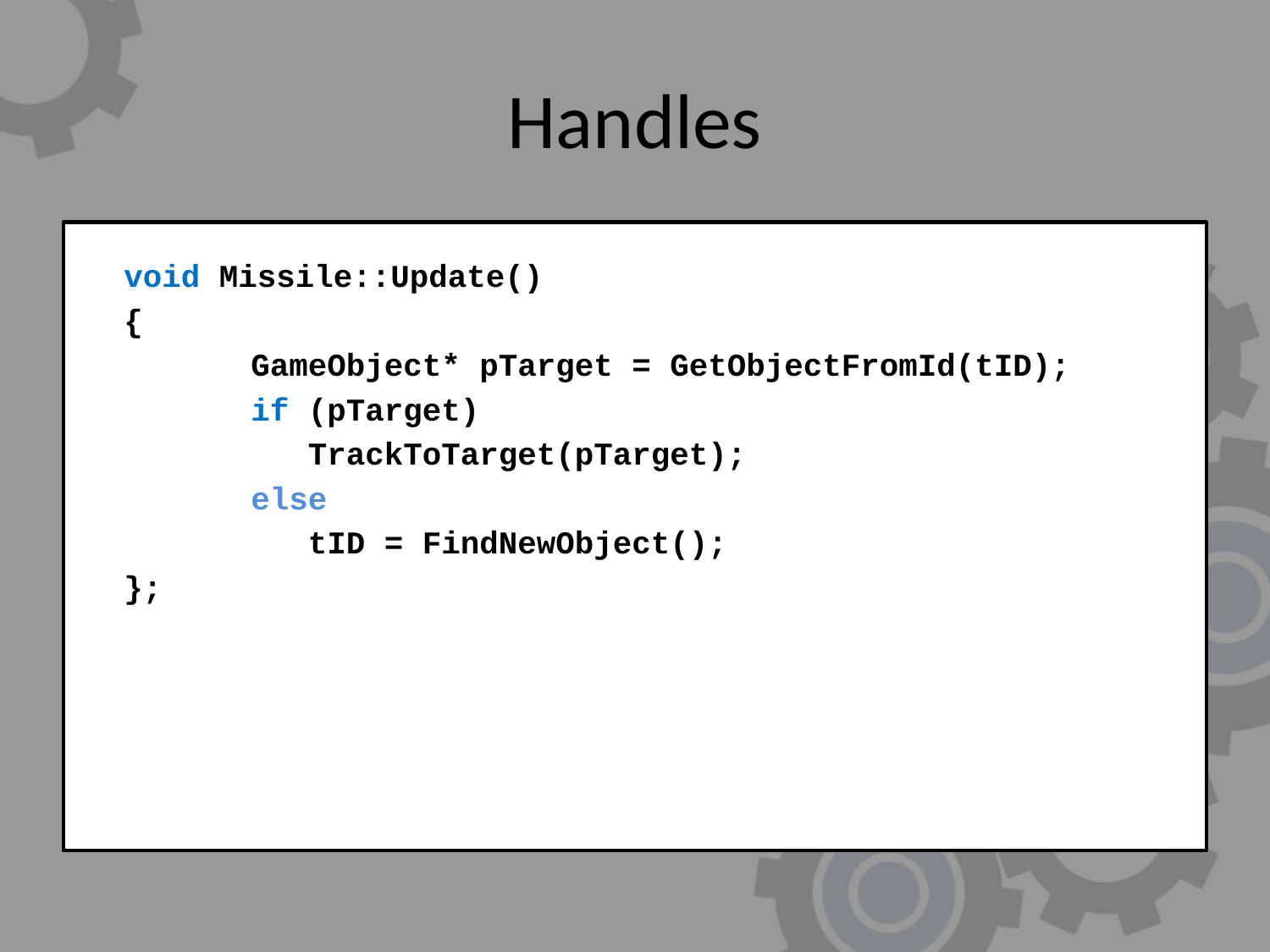

# Handles

	void Missile::Update()
	{
		GameObject* pTarget = GetObjectFromId(tID);
		if (pTarget)
		   TrackToTarget(pTarget);
		else
		   tID = FindNewObject();
	};